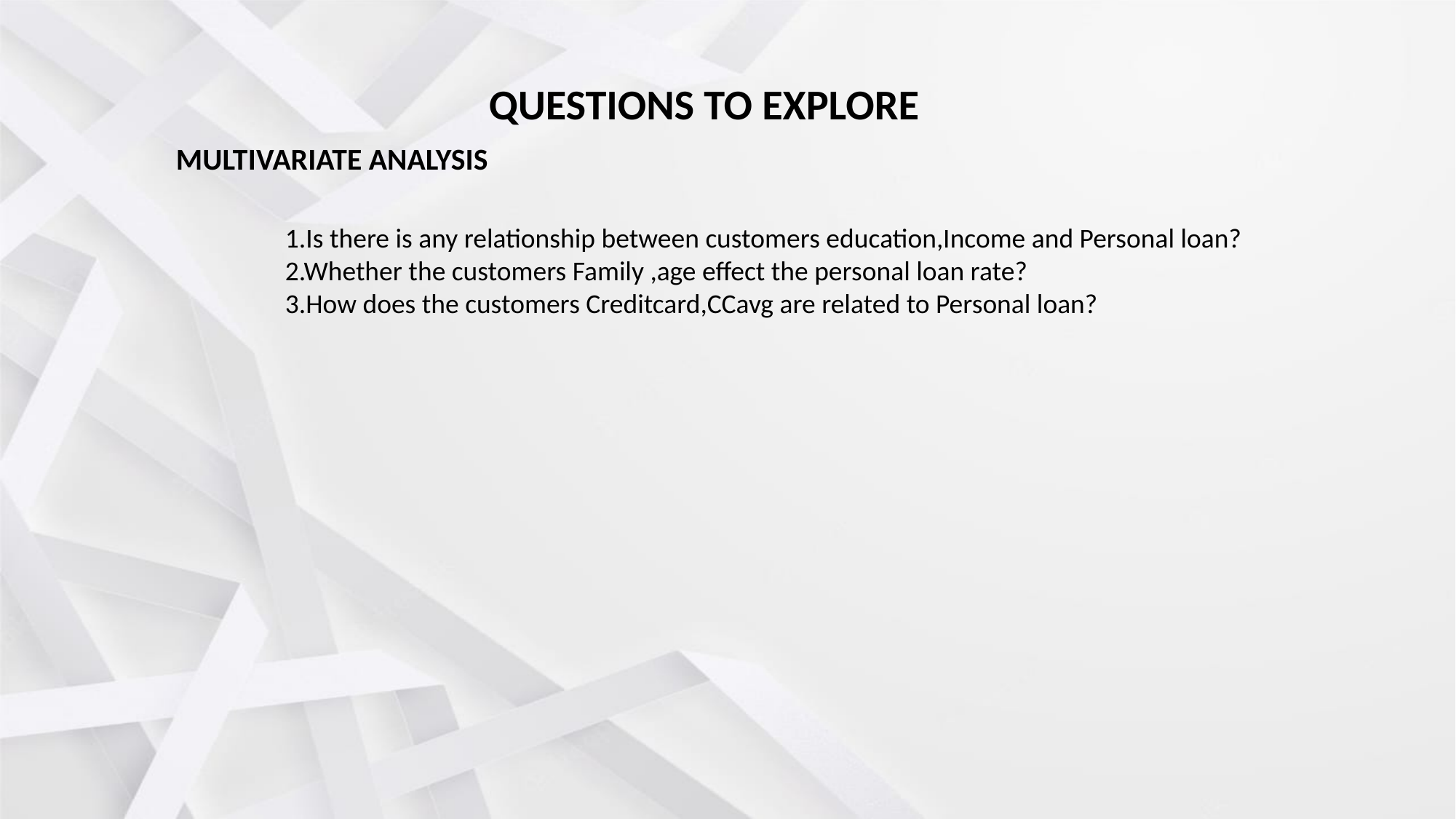

QUESTIONS TO EXPLORE
MULTIVARIATE ANALYSIS
1.Is there is any relationship between customers education,Income and Personal loan?
2.Whether the customers Family ,age effect the personal loan rate?
3.How does the customers Creditcard,CCavg are related to Personal loan?